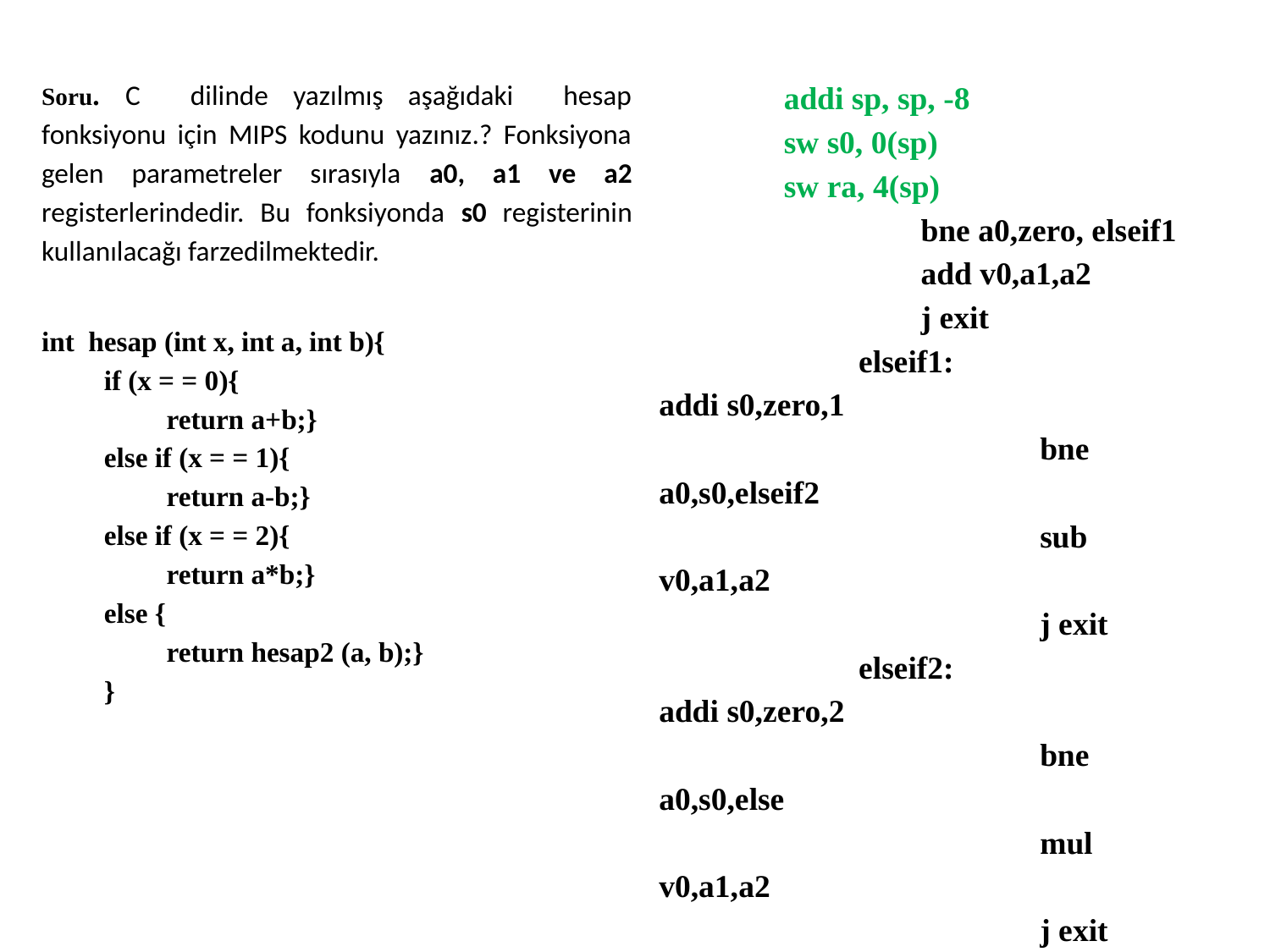

Soru. C  dilinde yazılmış aşağıdaki  hesap fonksiyonu için MIPS kodunu yazınız.? Fonksiyona gelen parametreler sırasıyla a0, a1 ve a2 registerlerindedir. Bu fonksiyonda s0 registerinin kullanılacağı farzedilmektedir.

int  hesap (int x, int a, int b){
if (x = = 0){
return a+b;}
else if (x = = 1){
return a-b;}
else if (x = = 2){
return a*b;}
else {
return hesap2 (a, b);}
}
addi sp, sp, -8
sw s0, 0(sp)
sw ra, 4(sp)
bne a0,zero, elseif1
add v0,a1,a2
j exit
elseif1: 	                 addi s0,zero,1
		bne a0,s0,elseif2
		sub v0,a1,a2
		j exit
elseif2:		addi s0,zero,2
		bne a0,s0,else
		mul v0,a1,a2
		j exit
else:		jal hesap2
exit:	lw ra, 4(sp)
lw s0,0(sp)
addi sp,sp, 8
jr  ra